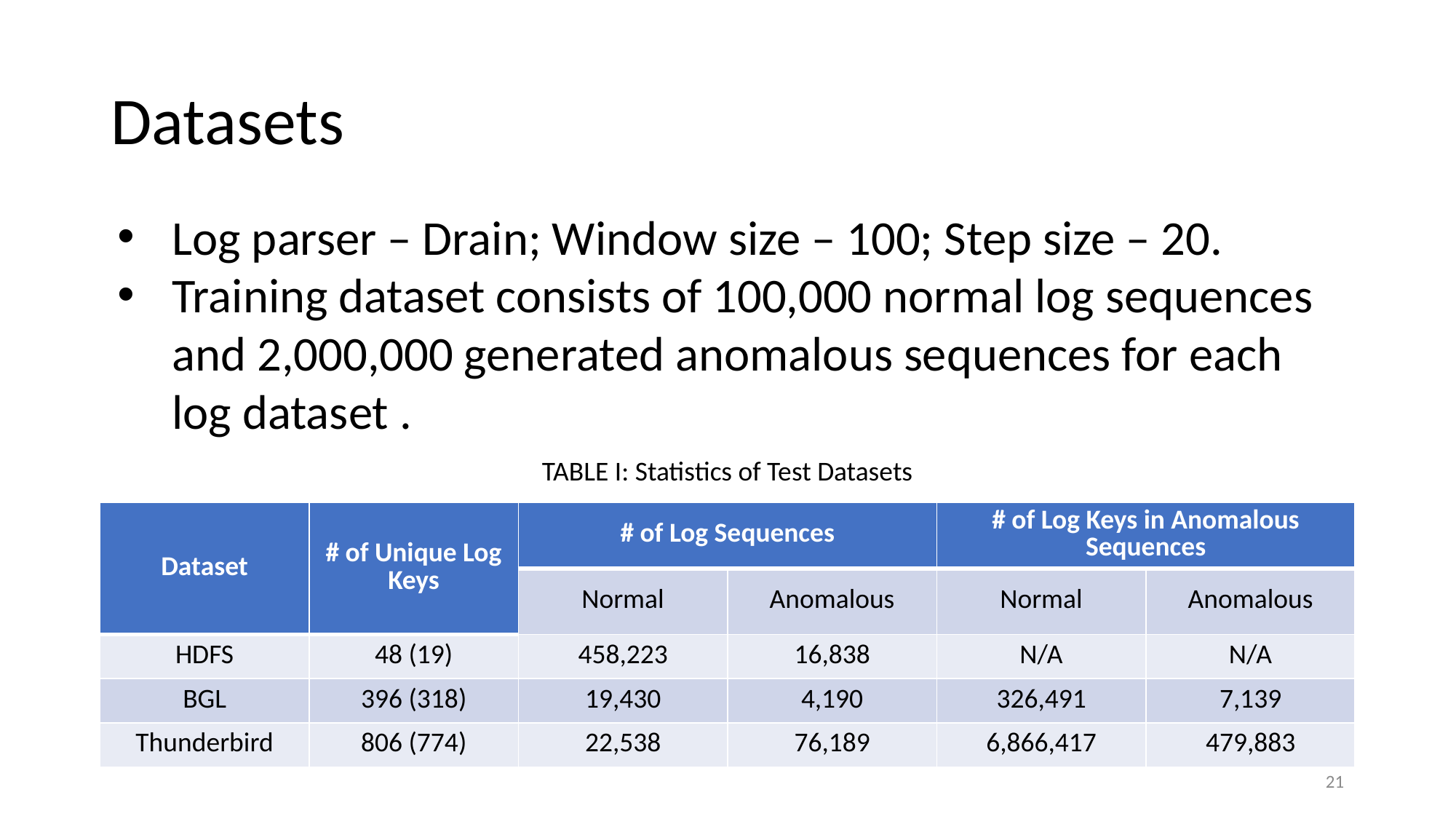

# Datasets
Log parser – Drain; Window size – 100; Step size – 20.
Training dataset consists of 100,000 normal log sequences and 2,000,000 generated anomalous sequences for each log dataset .
TABLE I: Statistics of Test Datasets
| Dataset | # of Unique Log Keys | # of Log Sequences |  | # of Log Keys in Anomalous Sequences |  |
| --- | --- | --- | --- | --- | --- |
|  |  | Normal | Anomalous | Normal | Anomalous |
| HDFS | 48 (19) | 458,223 | 16,838 | N/A | N/A |
| BGL | 396 (318) | 19,430 | 4,190 | 326,491 | 7,139 |
| Thunderbird | 806 (774) | 22,538 | 76,189 | 6,866,417 | 479,883 |
21